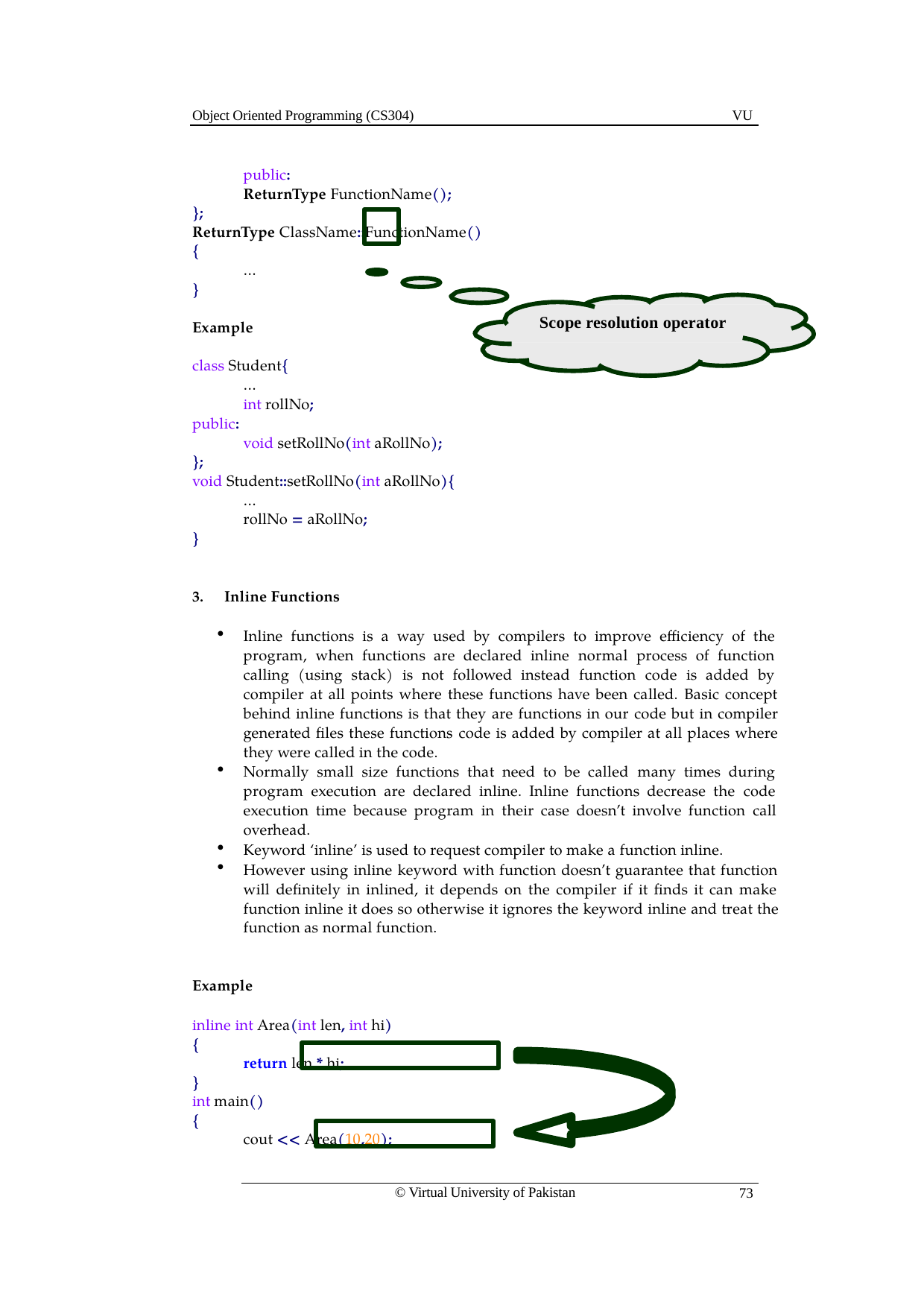

Object Oriented Programming (CS304)
VU

public:
ReturnType FunctionName();
};
ReturnType ClassName::FunctionName()
{
…
}

Scope resolution operator
Example

class Student{
…
int rollNo;
public:
void setRollNo(int aRollNo);
};
void Student::setRollNo(int aRollNo){
…
rollNo = aRollNo;
}

Inline Functions

Inline functions is a way used by compilers to improve efficiency of the  program, when functions are declared inline normal process of function  calling (using stack) is not followed instead function code is added by  compiler at all points where these functions have been called. Basic concept  behind inline functions is that they are functions in our code but in compiler  generated files these functions code is added by compiler at all places where  they were called in the code.
Normally small size functions that need to be called many times during  program execution are declared inline. Inline functions decrease the code  execution time because program in their case doesn’t involve function call  overhead.
Keyword ‘inline’ is used to request compiler to make a function inline.
However using inline keyword with function doesn’t guarantee that function  will definitely in inlined, it depends on the compiler if it finds it can make  function inline it does so otherwise it ignores the keyword inline and treat the  function as normal function.

Example

inline int Area(int len, int hi)
{
return len * hi;
}
int main()
{
cout << Area(10,20);

© Virtual University of Pakistan

73